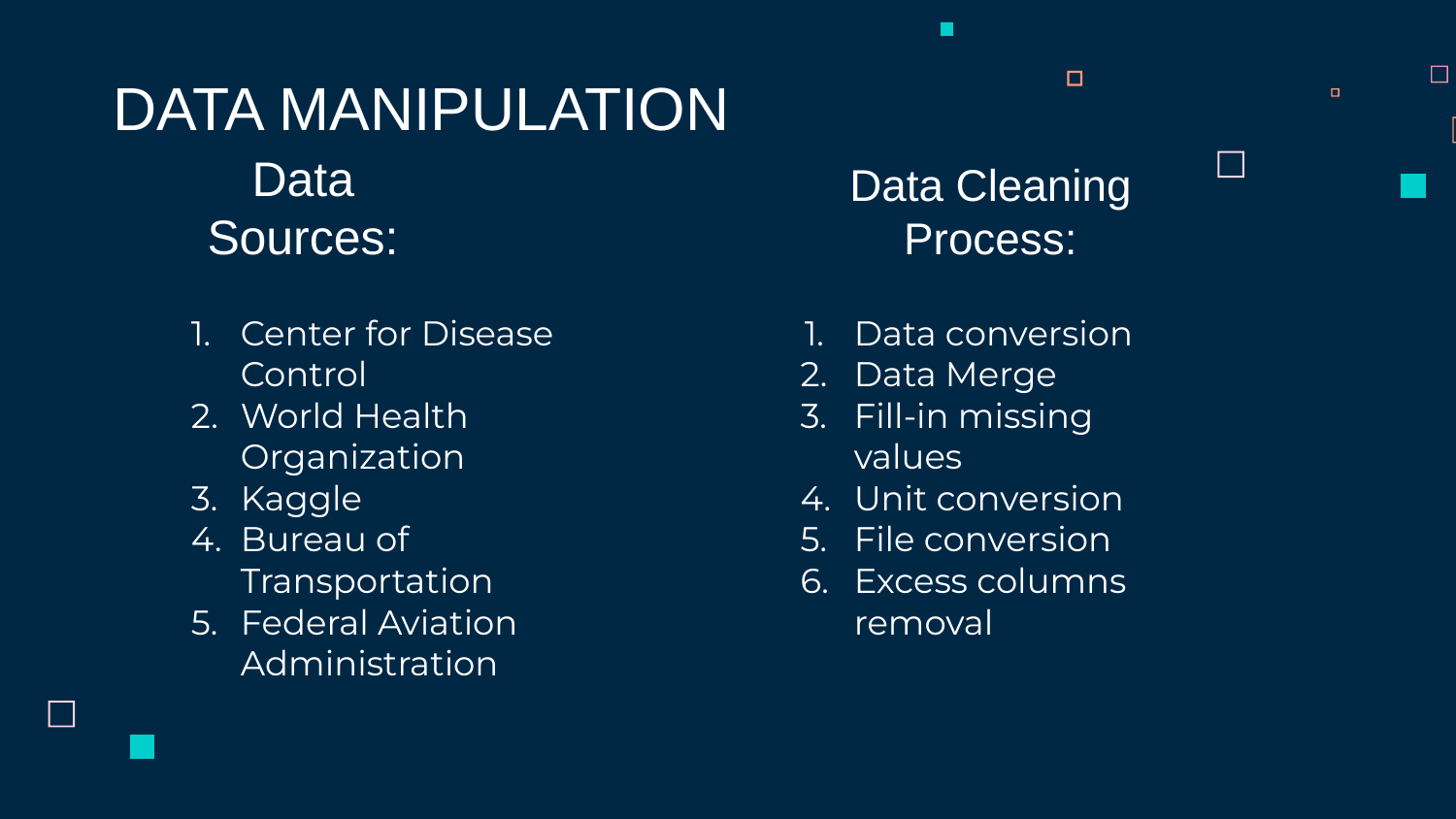

DATA MANIPULATION
Data Cleaning Process:
# Data Sources:
Center for Disease Control
World Health Organization
Kaggle
Bureau of Transportation
Federal Aviation Administration
Data conversion
Data Merge
Fill-in missing values
Unit conversion
File conversion
Excess columns removal